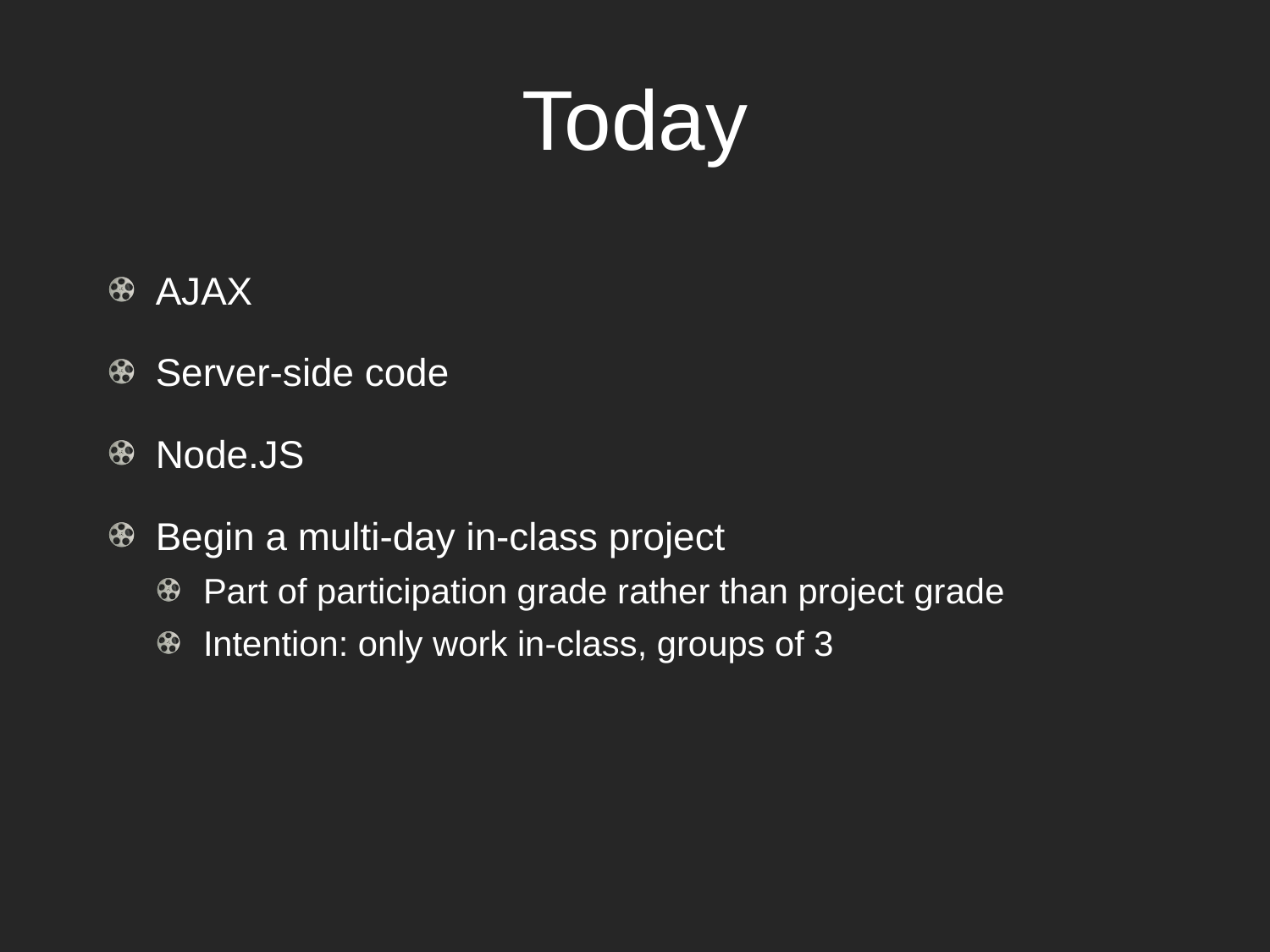

# Today
AJAX
Server-side code
Node.JS
Begin a multi-day in-class project
Part of participation grade rather than project grade
Intention: only work in-class, groups of 3